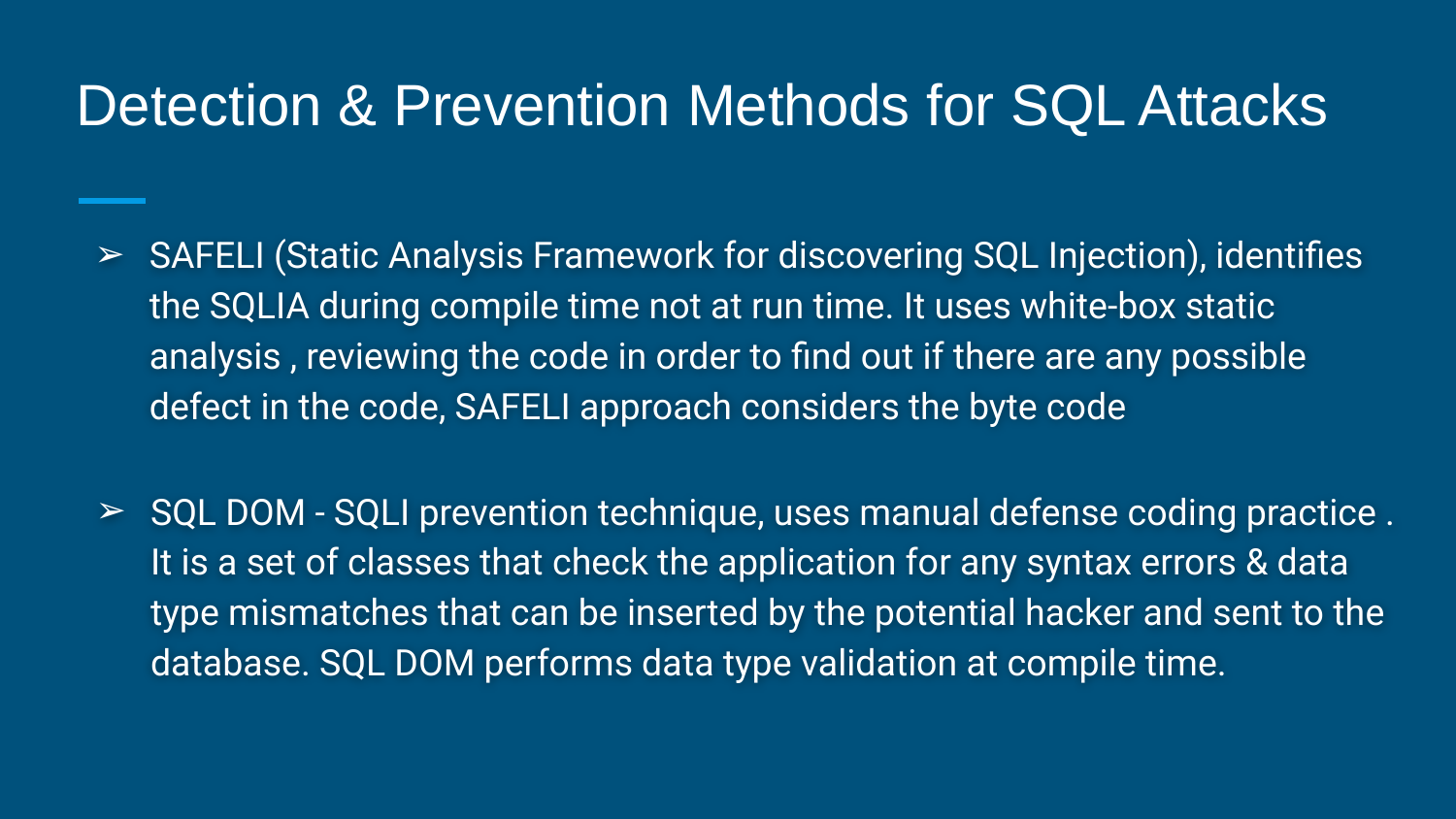

# Detection & Prevention Methods for SQL Attacks
SAFELI (Static Analysis Framework for discovering SQL Injection), identifies the SQLIA during compile time not at run time. It uses white-box static analysis , reviewing the code in order to find out if there are any possible defect in the code, SAFELI approach considers the byte code

SQL DOM - SQLI prevention technique, uses manual defense coding practice . It is a set of classes that check the application for any syntax errors & data type mismatches that can be inserted by the potential hacker and sent to the database. SQL DOM performs data type validation at compile time.